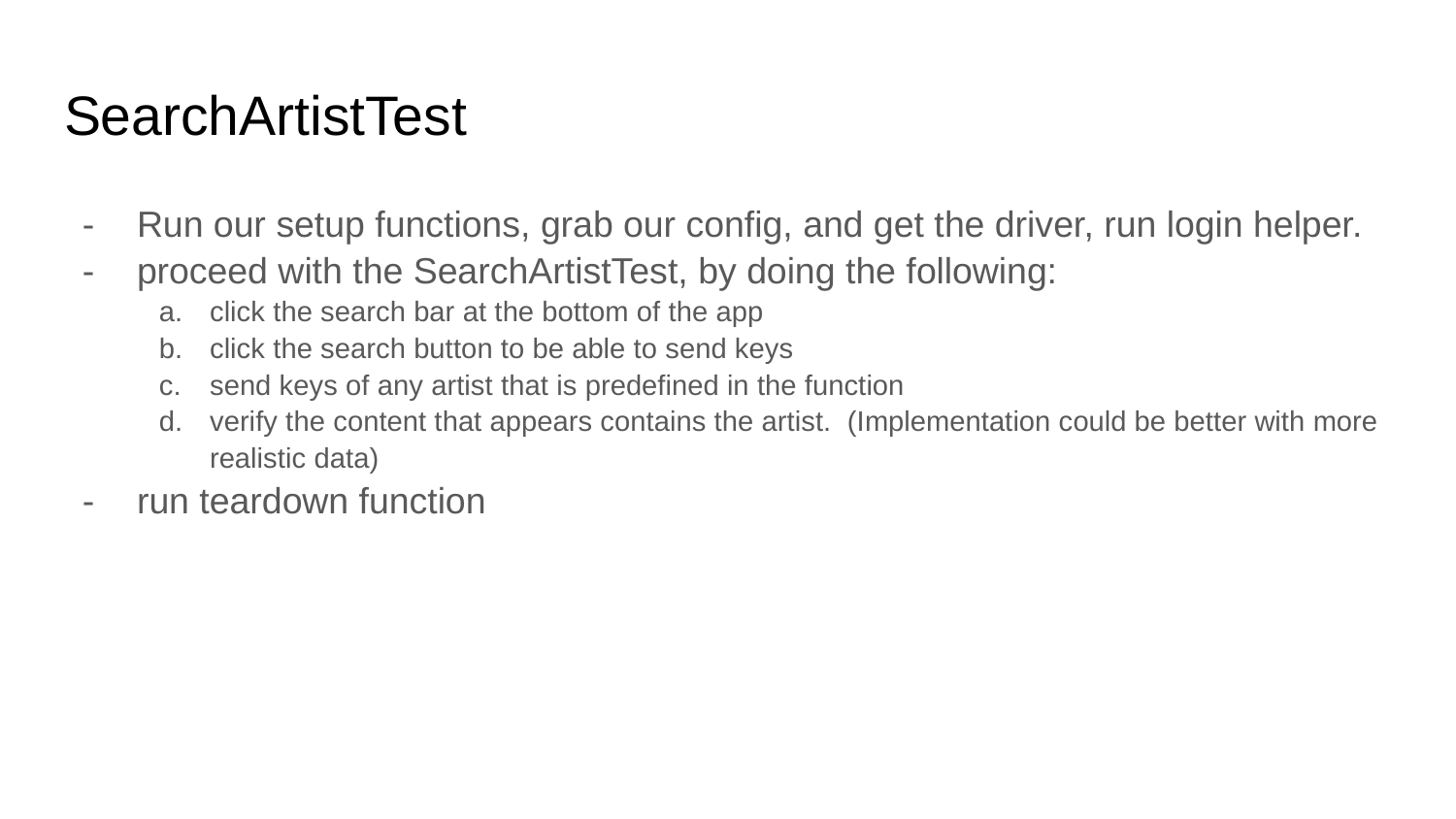

# SearchArtistTest
Run our setup functions, grab our config, and get the driver, run login helper.
proceed with the SearchArtistTest, by doing the following:
click the search bar at the bottom of the app
click the search button to be able to send keys
send keys of any artist that is predefined in the function
verify the content that appears contains the artist.  (Implementation could be better with more realistic data)
run teardown function